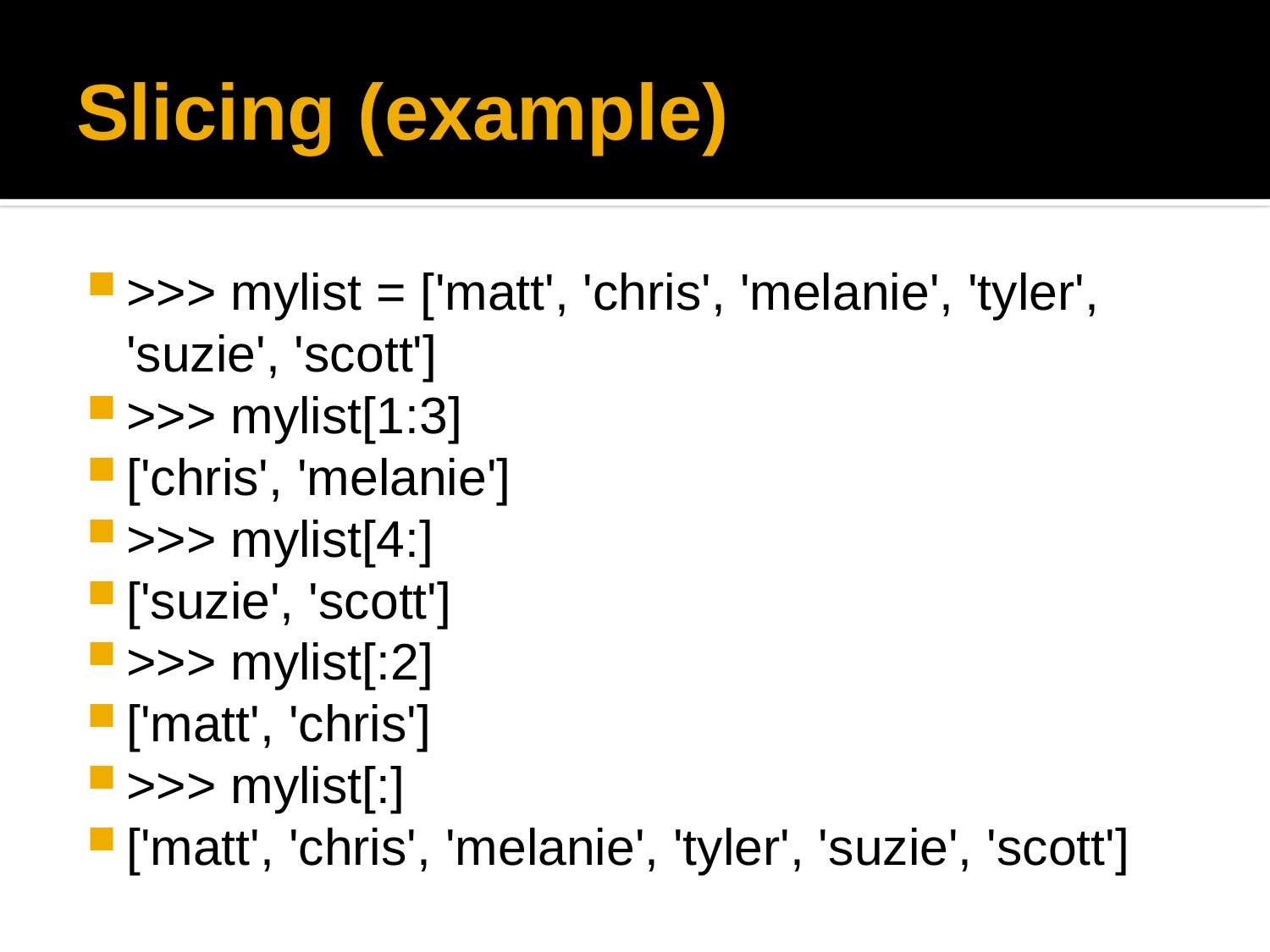

# Slicing (example)
>>> mylist = ['matt', 'chris', 'melanie', 'tyler', 'suzie', 'scott']
>>> mylist[1:3]
['chris', 'melanie']
>>> mylist[4:]
['suzie', 'scott']
>>> mylist[:2]
['matt', 'chris']
>>> mylist[:]
['matt', 'chris', 'melanie', 'tyler', 'suzie', 'scott']